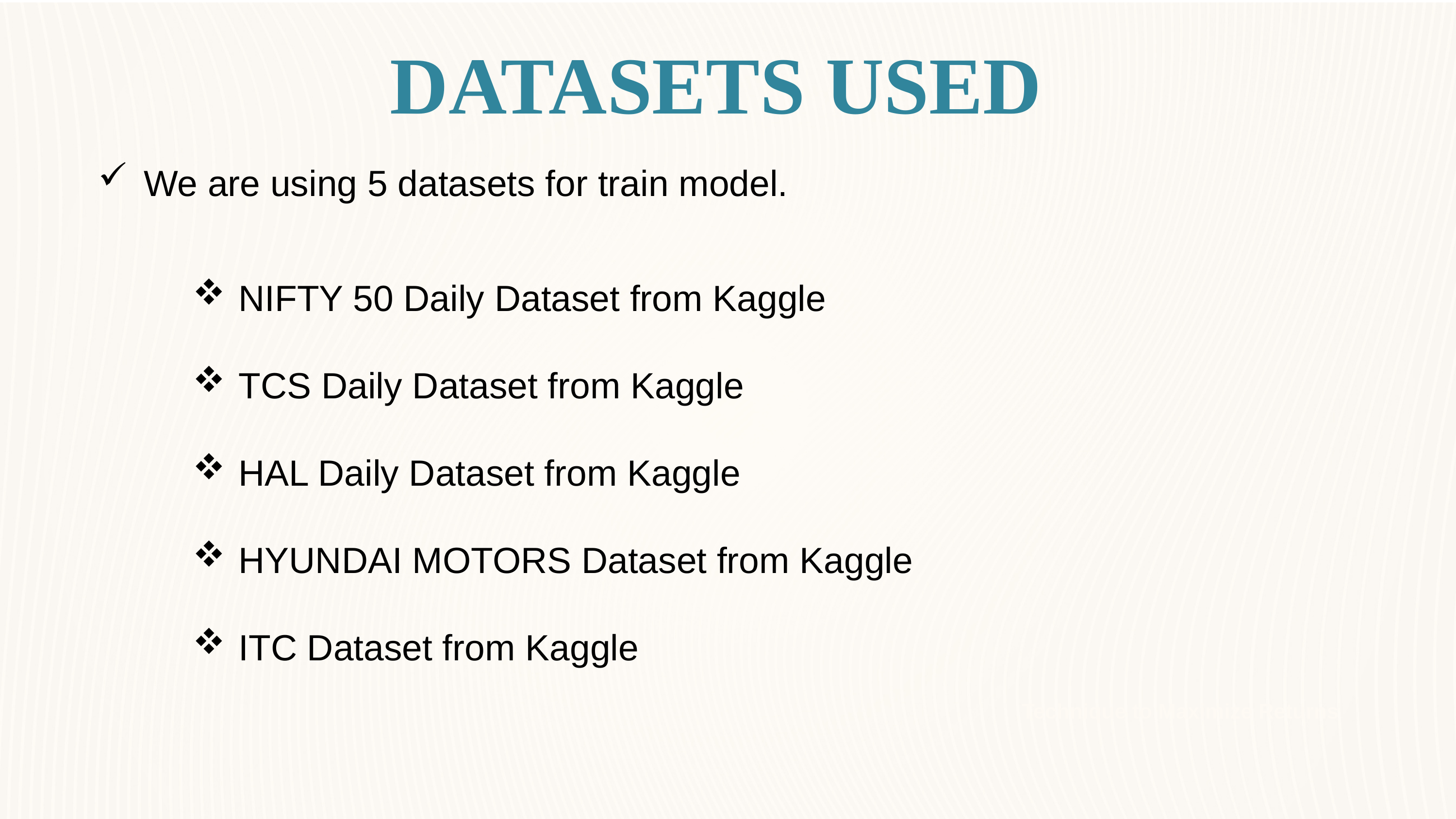

DATASETS USED

We are using 5 datasets for train model.
NIFTY 50 Daily Dataset from Kaggle
TCS Daily Dataset from Kaggle
HAL Daily Dataset from Kaggle
HYUNDAI MOTORS Dataset from Kaggle
ITC Dataset from Kaggle

Technique to Maximize Returns